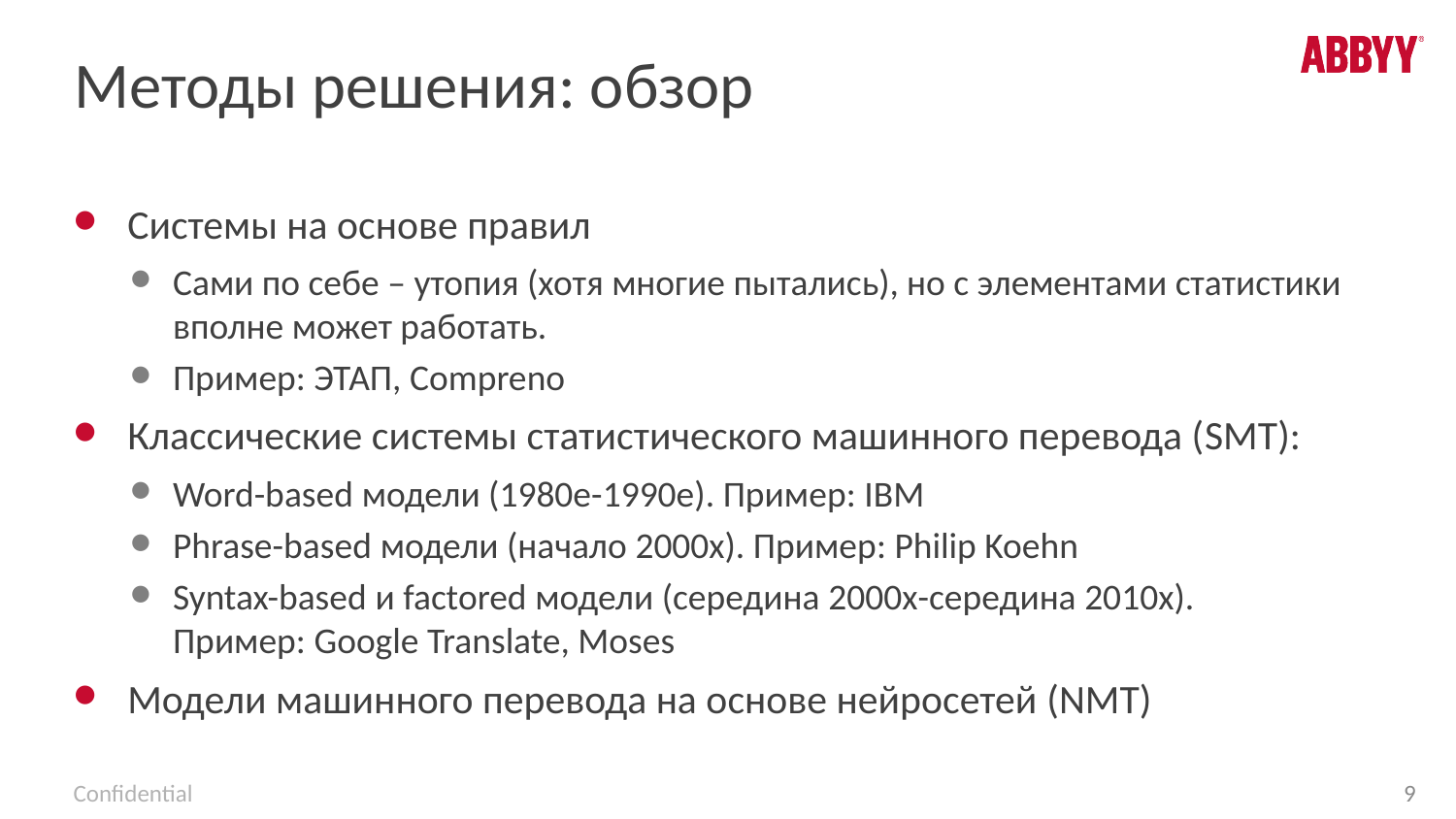

# Методы решения: обзор
Системы на основе правил
Сами по себе – утопия (хотя многие пытались), но с элементами статистики вполне может работать.
Пример: ЭТАП, Compreno
Классические системы статистического машинного перевода (SMT):
Word-based модели (1980е-1990е). Пример: IBM
Phrase-based модели (начало 2000х). Пример: Philip Koehn
Syntax-based и factored модели (середина 2000х-середина 2010х).
Пример: Google Translate, Moses
Модели машинного перевода на основе нейросетей (NMT)

9
Confidential